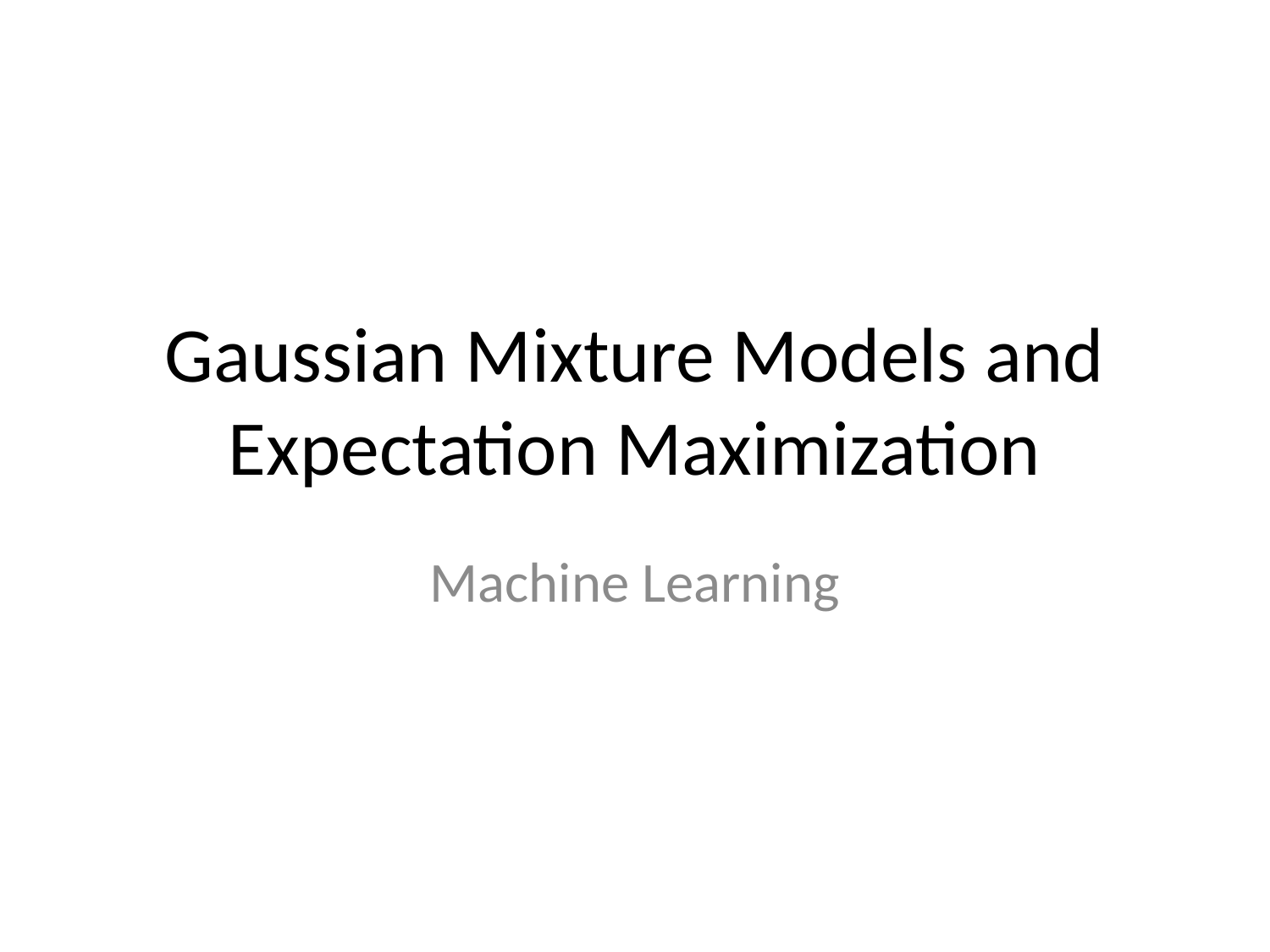

# Gaussian Mixture Models and Expectation Maximization
Machine Learning